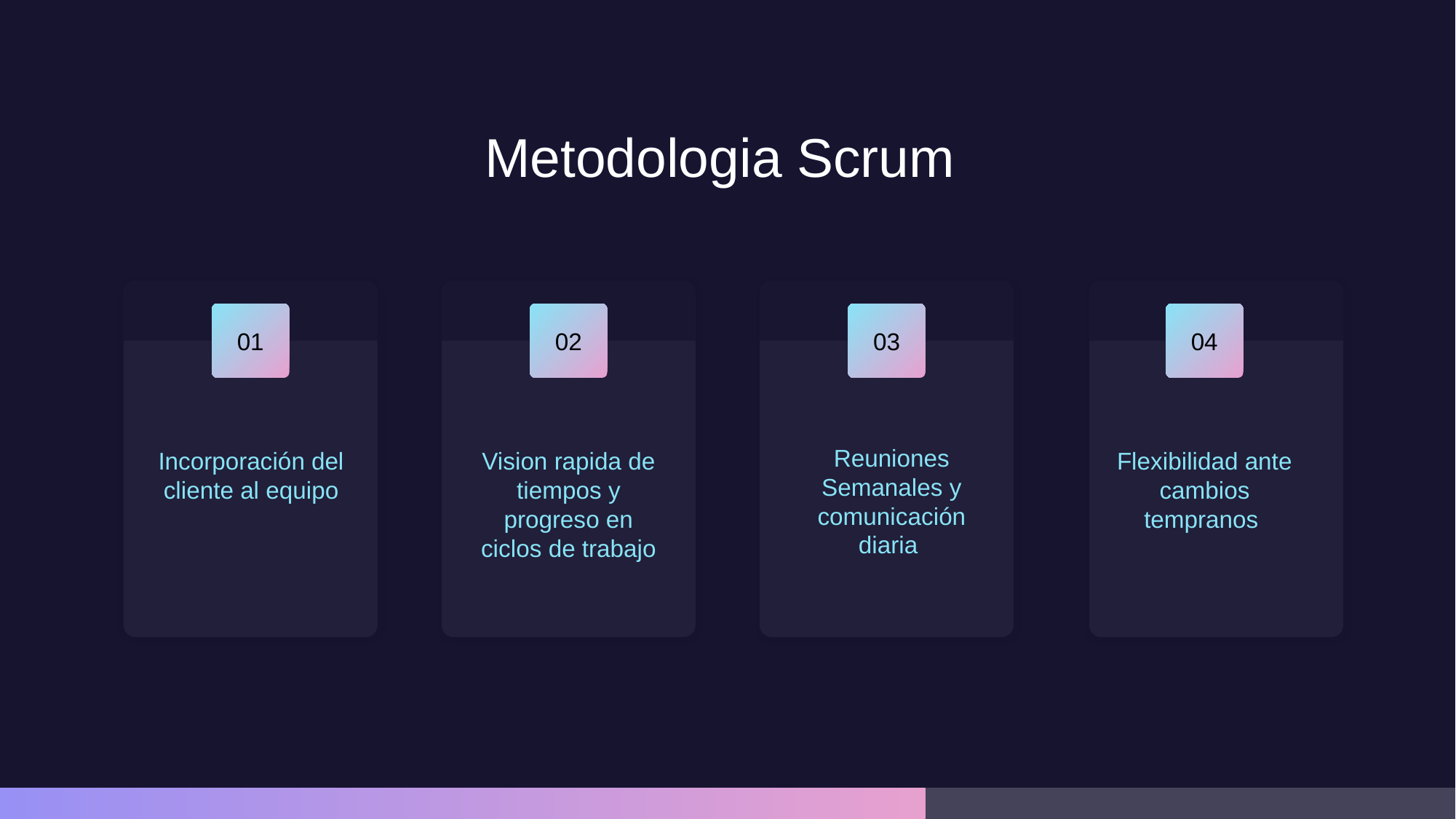

Metodologia Scrum

01
02
03
04
Vision rapida de tiempos y progreso en ciclos de trabajo
Flexibilidad ante cambios tempranos
Reuniones Semanales y comunicación diaria
Incorporación del cliente al equipo